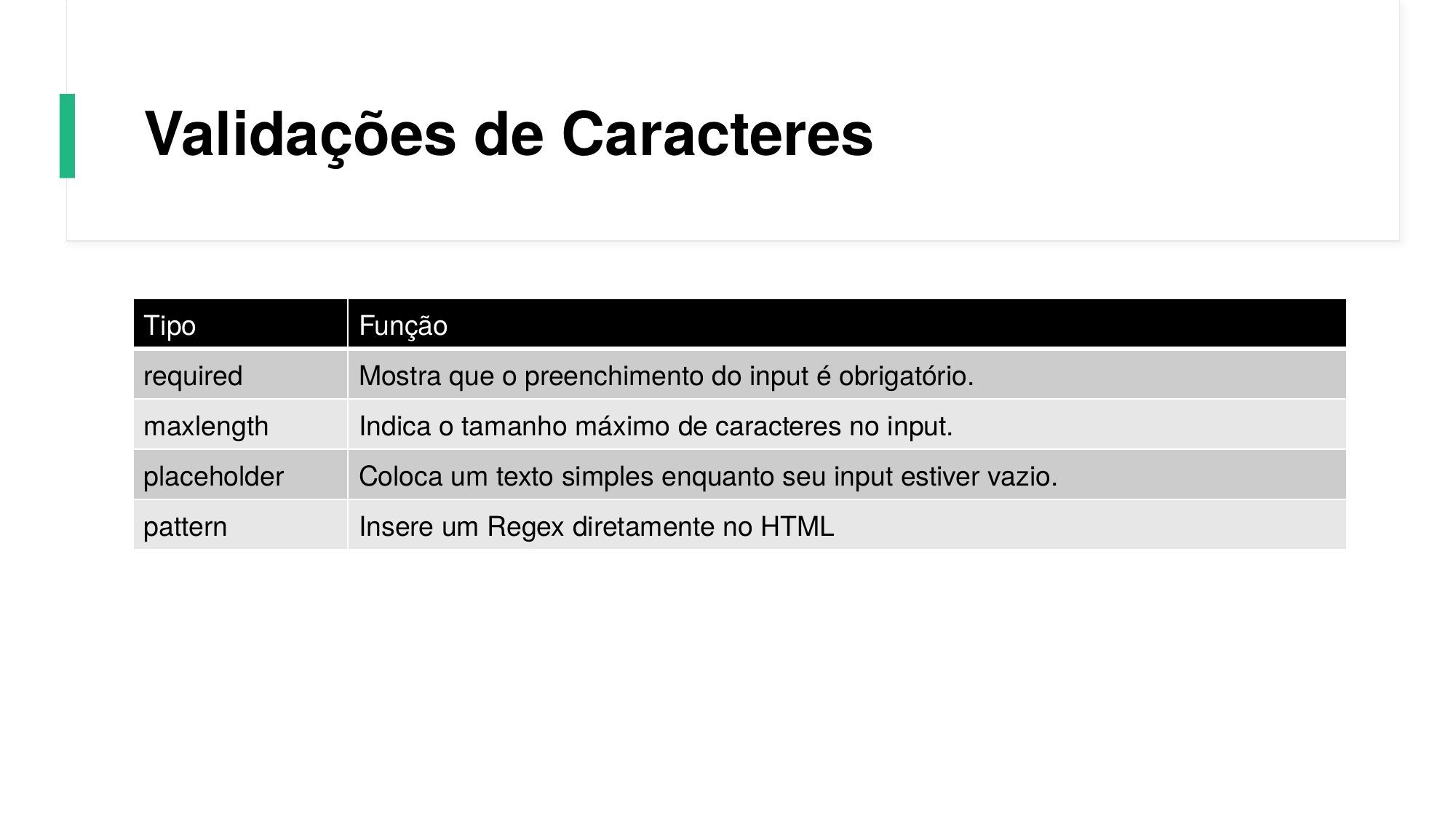

# Validações de Caracteres
| Tipo | Função |
| --- | --- |
| required | Mostra que o preenchimento do input é obrigatório. |
| maxlength | Indica o tamanho máximo de caracteres no input. |
| placeholder | Coloca um texto simples enquanto seu input estiver vazio. |
| pattern | Insere um Regex diretamente no HTML |